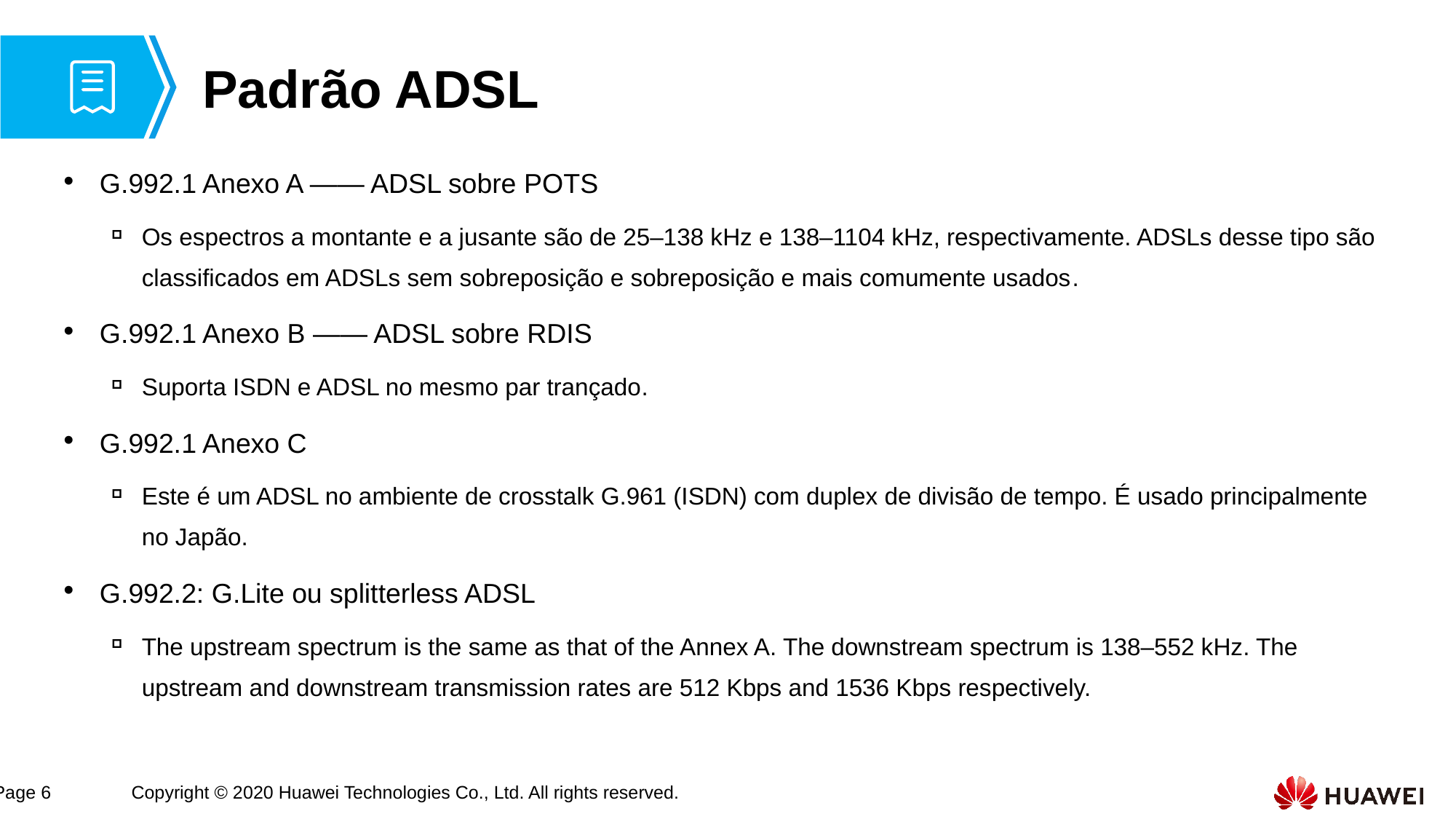

# Padrão ADSL

G.992.1 Anexo A —— ADSL sobre POTS
Os espectros a montante e a jusante são de 25–138 kHz e 138–1104 kHz, respectivamente. ADSLs desse tipo são classificados em ADSLs sem sobreposição e sobreposição e mais comumente usados.
G.992.1 Anexo B —— ADSL sobre RDIS
Suporta ISDN e ADSL no mesmo par trançado.
G.992.1 Anexo C
Este é um ADSL no ambiente de crosstalk G.961 (ISDN) com duplex de divisão de tempo. É usado principalmente no Japão.
G.992.2: G.Lite ou splitterless ADSL
The upstream spectrum is the same as that of the Annex A. The downstream spectrum is 138–552 kHz. The upstream and downstream transmission rates are 512 Kbps and 1536 Kbps respectively.